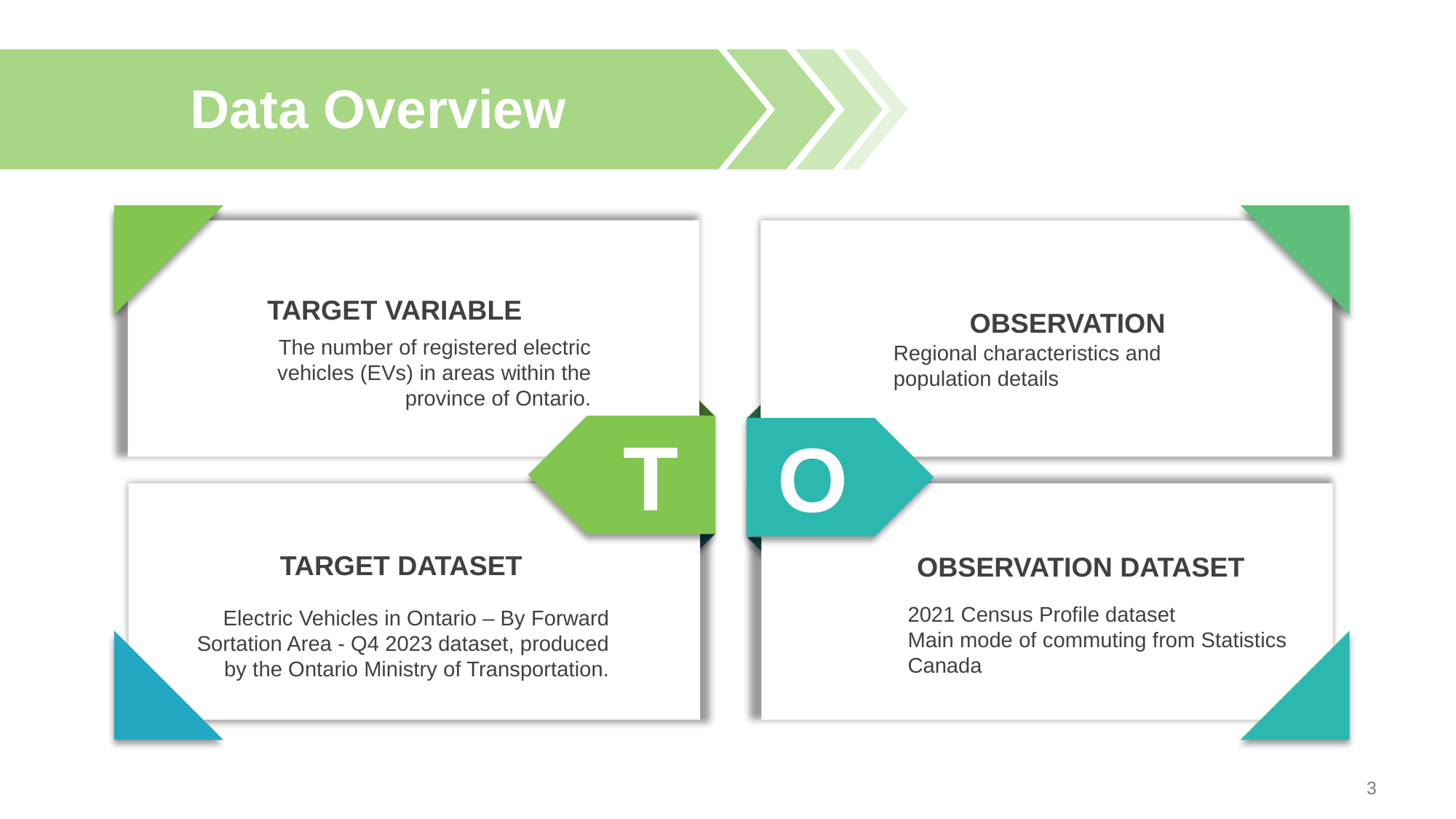

Data Overview
Introduction

TARGET VARIABLE
 The number of registered electric vehicles (EVs) in areas within the province of Ontario.
OBSERVATION
Regional characteristics and population details

T

O

TARGET DATASET
Electric Vehicles in Ontario – By Forward Sortation Area - Q4 2023 dataset, produced by the Ontario Ministry of Transportation.

OBSERVATION DATASET
2021 Census Profile dataset
Main mode of commuting from Statistics Canada

3